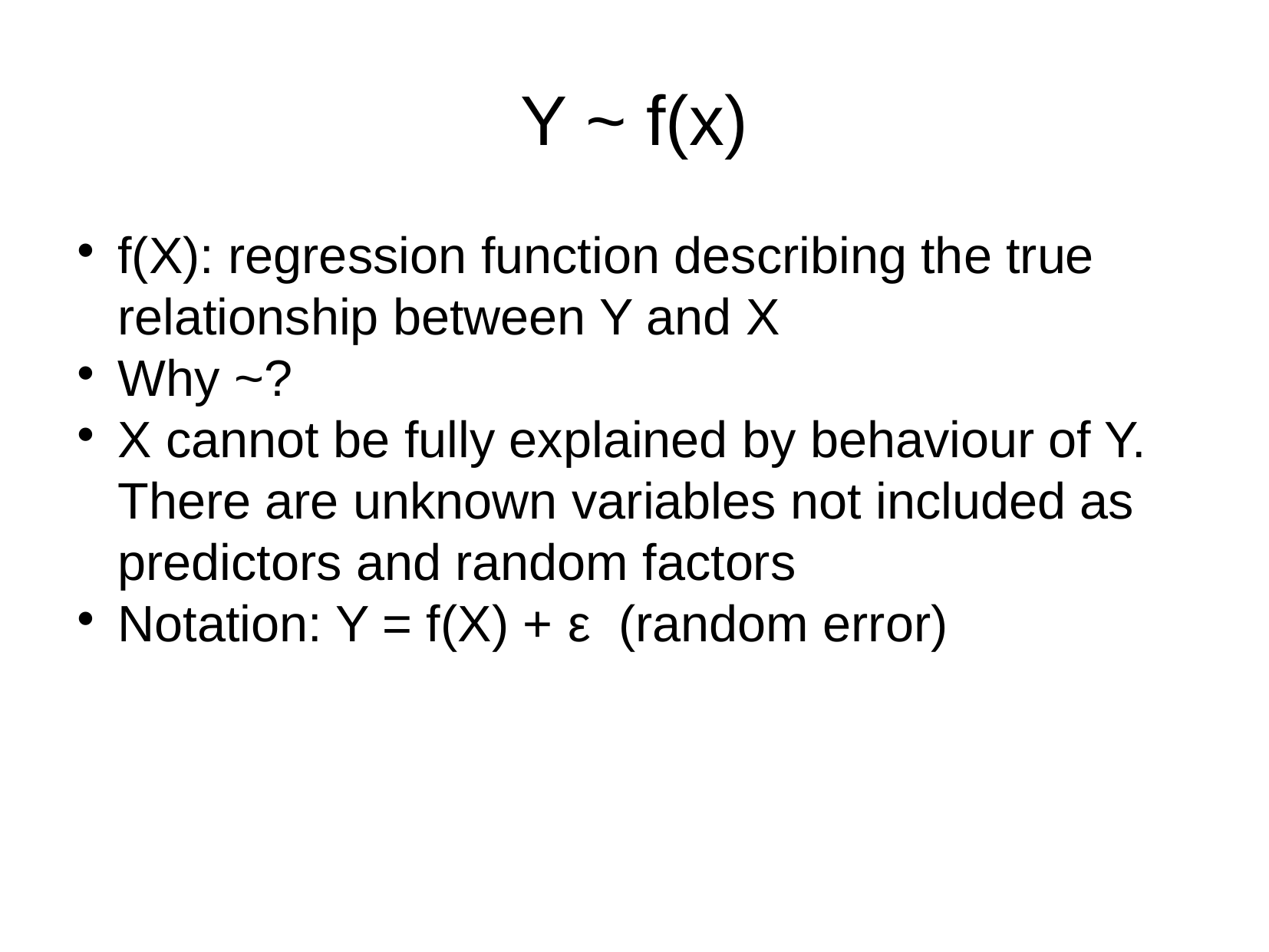

Y ~ f(x)
f(X): regression function describing the true relationship between Y and X
Why ~?
X cannot be fully explained by behaviour of Y. There are unknown variables not included as predictors and random factors
Notation: Y = f(X) + ε  (random error)